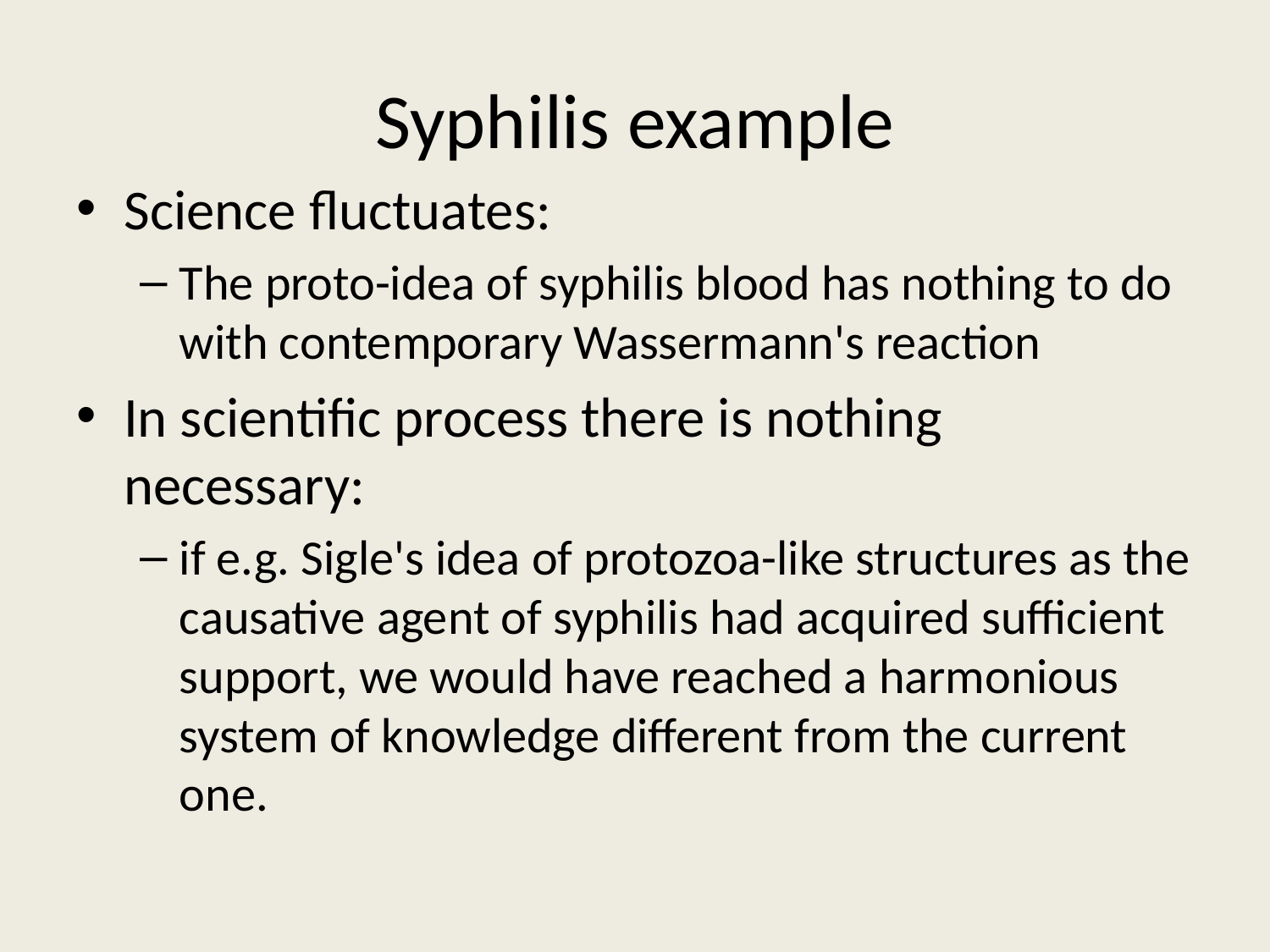

# Syphilis example
Science fluctuates:
The proto-idea of syphilis blood has nothing to do with contemporary Wassermann's reaction
In scientific process there is nothing necessary:
if e.g. Sigle's idea of protozoa-like structures as the causative agent of syphilis had acquired sufficient support, we would have reached a harmonious system of knowledge different from the current one.